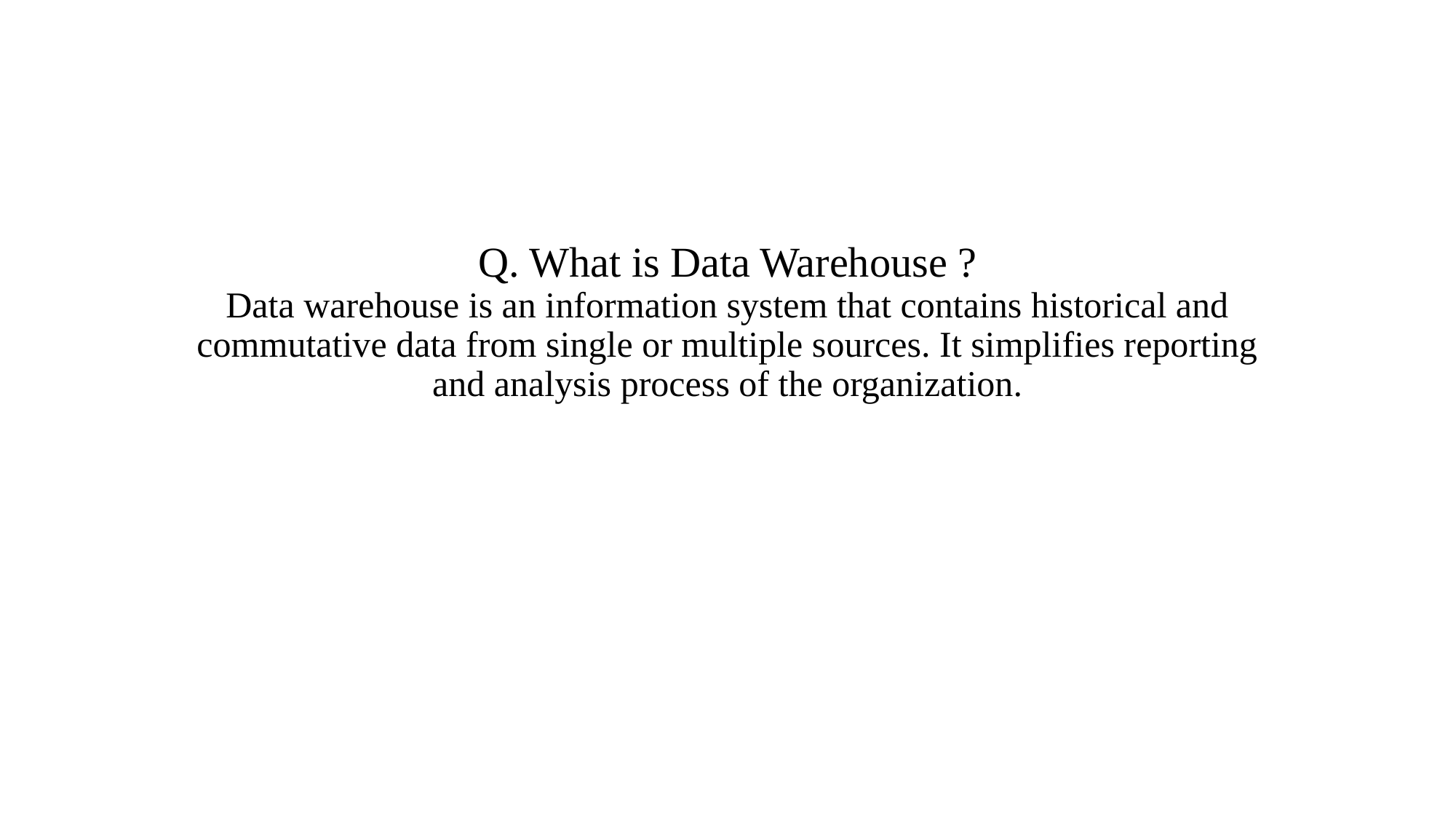

# Q. What is Data Warehouse ? Data warehouse is an information system that contains historical and commutative data from single or multiple sources. It simplifies reporting and analysis process of the organization.